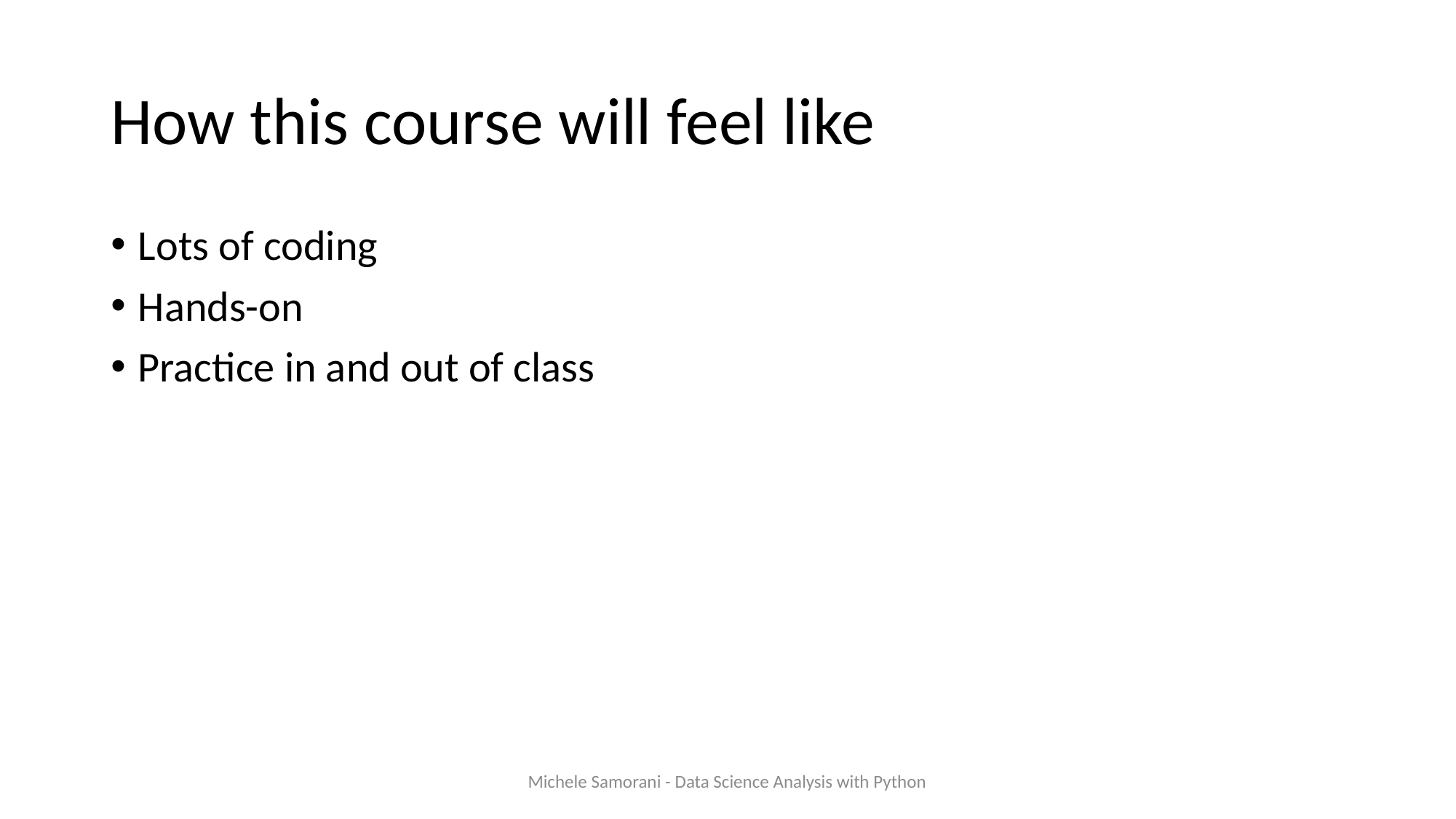

# How this course will feel like
Lots of coding
Hands-on
Practice in and out of class
Michele Samorani - Data Science Analysis with Python